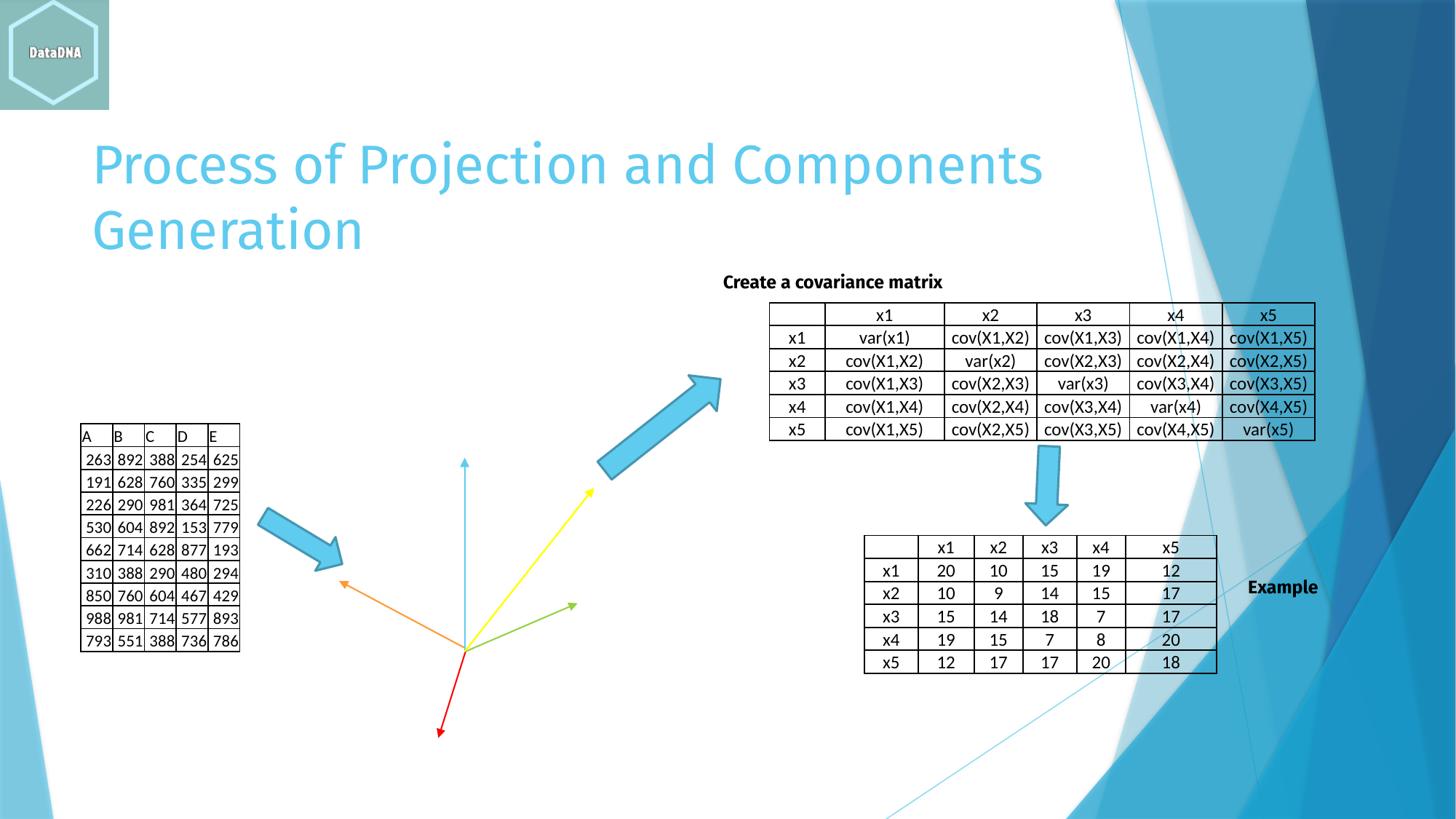

# Process of Projection and Components Generation

### Chart

| Category | PCA1 |
|---|---|
Create a covariance matrix
|  | x1 | x2 | x3 | x4 | x5 |
| --- | --- | --- | --- | --- | --- |
| x1 | var(x1) | cov(X1,X2) | cov(X1,X3) | cov(X1,X4) | cov(X1,X5) |
| x2 | cov(X1,X2) | var(x2) | cov(X2,X3) | cov(X2,X4) | cov(X2,X5) |
| x3 | cov(X1,X3) | cov(X2,X3) | var(x3) | cov(X3,X4) | cov(X3,X5) |
| x4 | cov(X1,X4) | cov(X2,X4) | cov(X3,X4) | var(x4) | cov(X4,X5) |
| x5 | cov(X1,X5) | cov(X2,X5) | cov(X3,X5) | cov(X4,X5) | var(x5) |

| A | B | C | D | E |
| --- | --- | --- | --- | --- |
| 263 | 892 | 388 | 254 | 625 |
| 191 | 628 | 760 | 335 | 299 |
| 226 | 290 | 981 | 364 | 725 |
| 530 | 604 | 892 | 153 | 779 |
| 662 | 714 | 628 | 877 | 193 |
| 310 | 388 | 290 | 480 | 294 |
| 850 | 760 | 604 | 467 | 429 |
| 988 | 981 | 714 | 577 | 893 |
| 793 | 551 | 388 | 736 | 786 |

|  | x1 | x2 | x3 | x4 | x5 |
| --- | --- | --- | --- | --- | --- |
| x1 | 20 | 10 | 15 | 19 | 12 |
| x2 | 10 | 9 | 14 | 15 | 17 |
| x3 | 15 | 14 | 18 | 7 | 17 |
| x4 | 19 | 15 | 7 | 8 | 20 |
| x5 | 12 | 17 | 17 | 20 | 18 |
Example